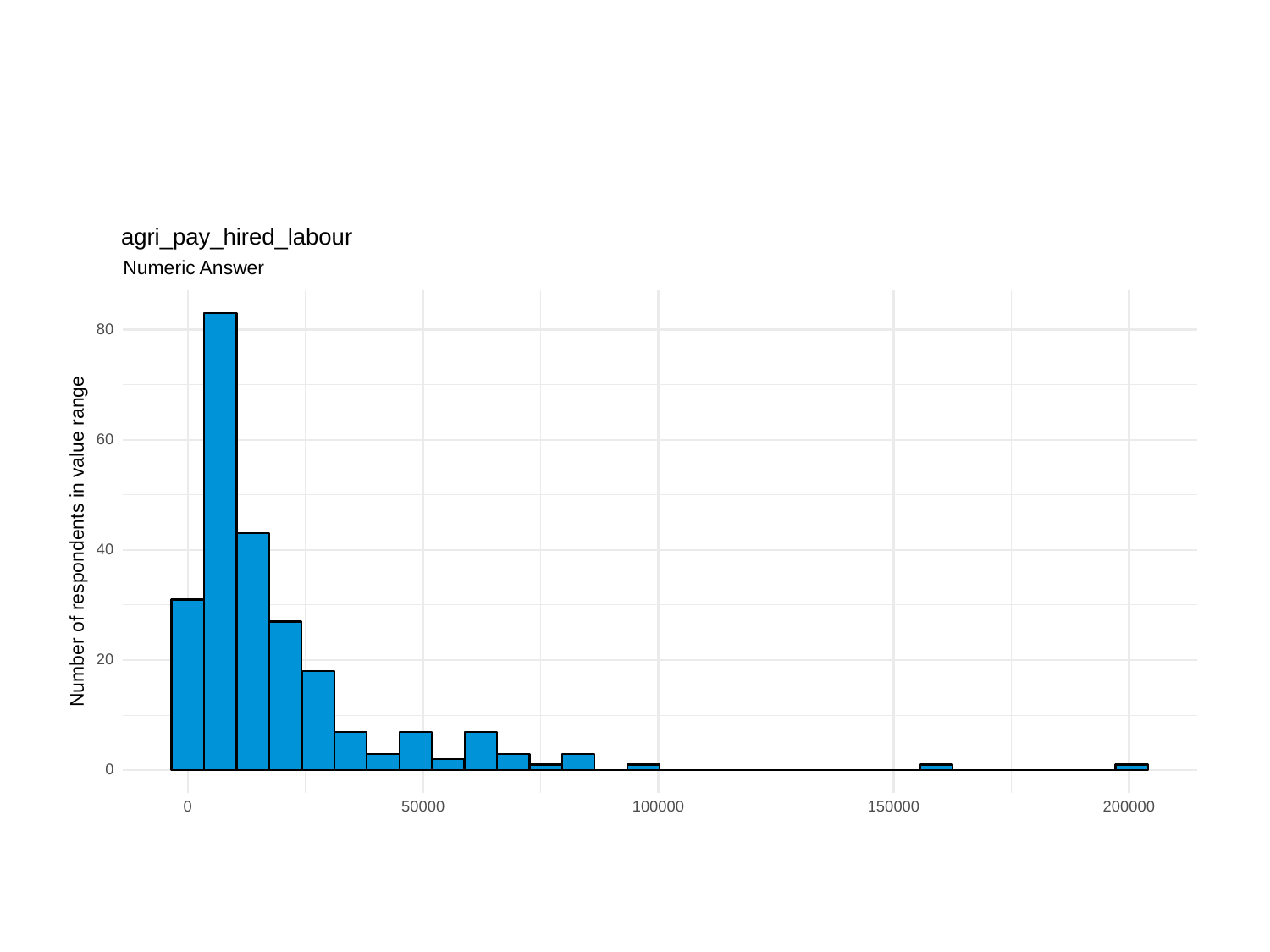

agri_pay_hired_labour
Numeric Answer

80

60

Number of respondents in value range

40

20

0

0
50000
100000
150000
200000